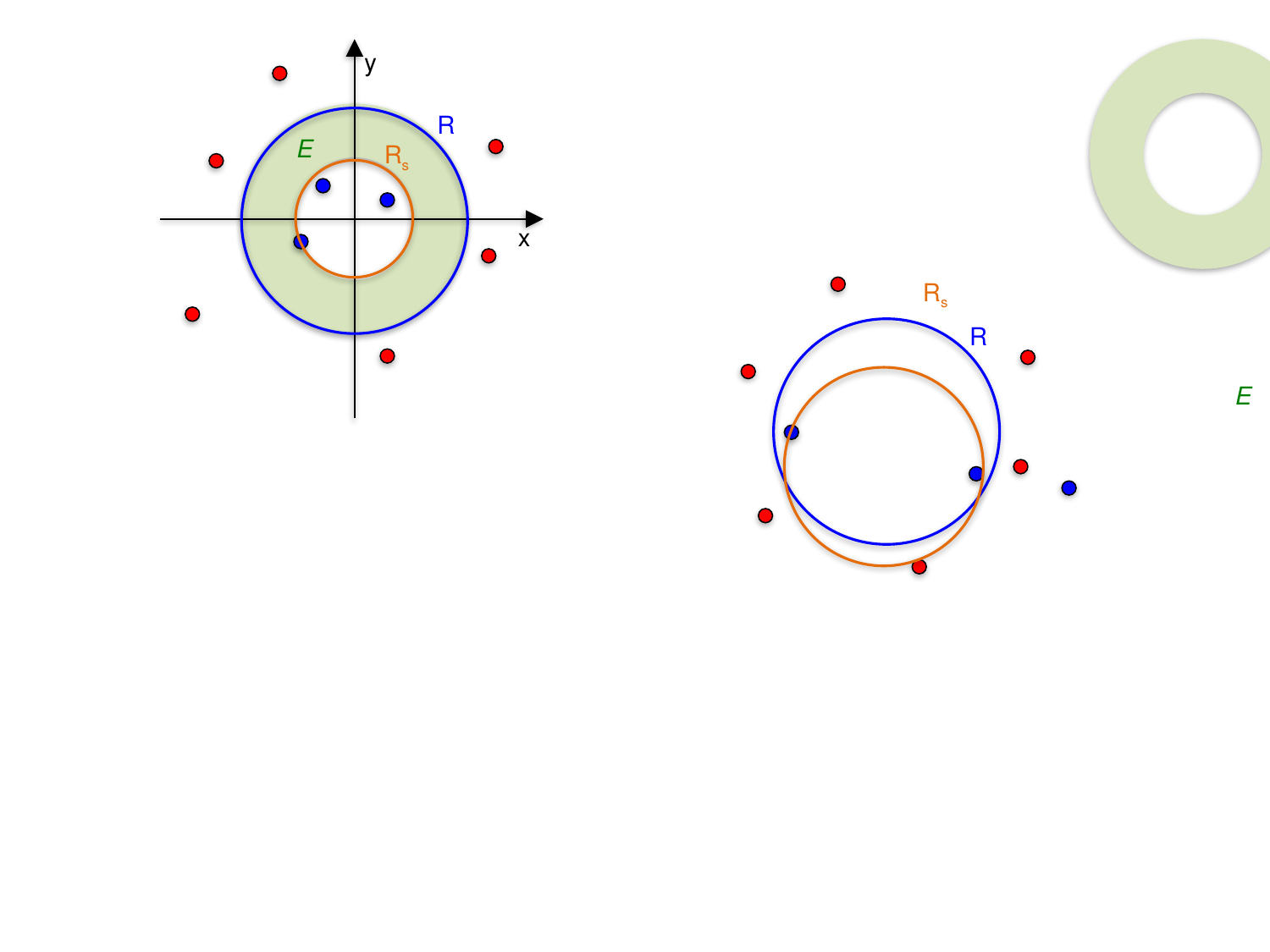

y

R

Rs

x

E

Rs

R

E